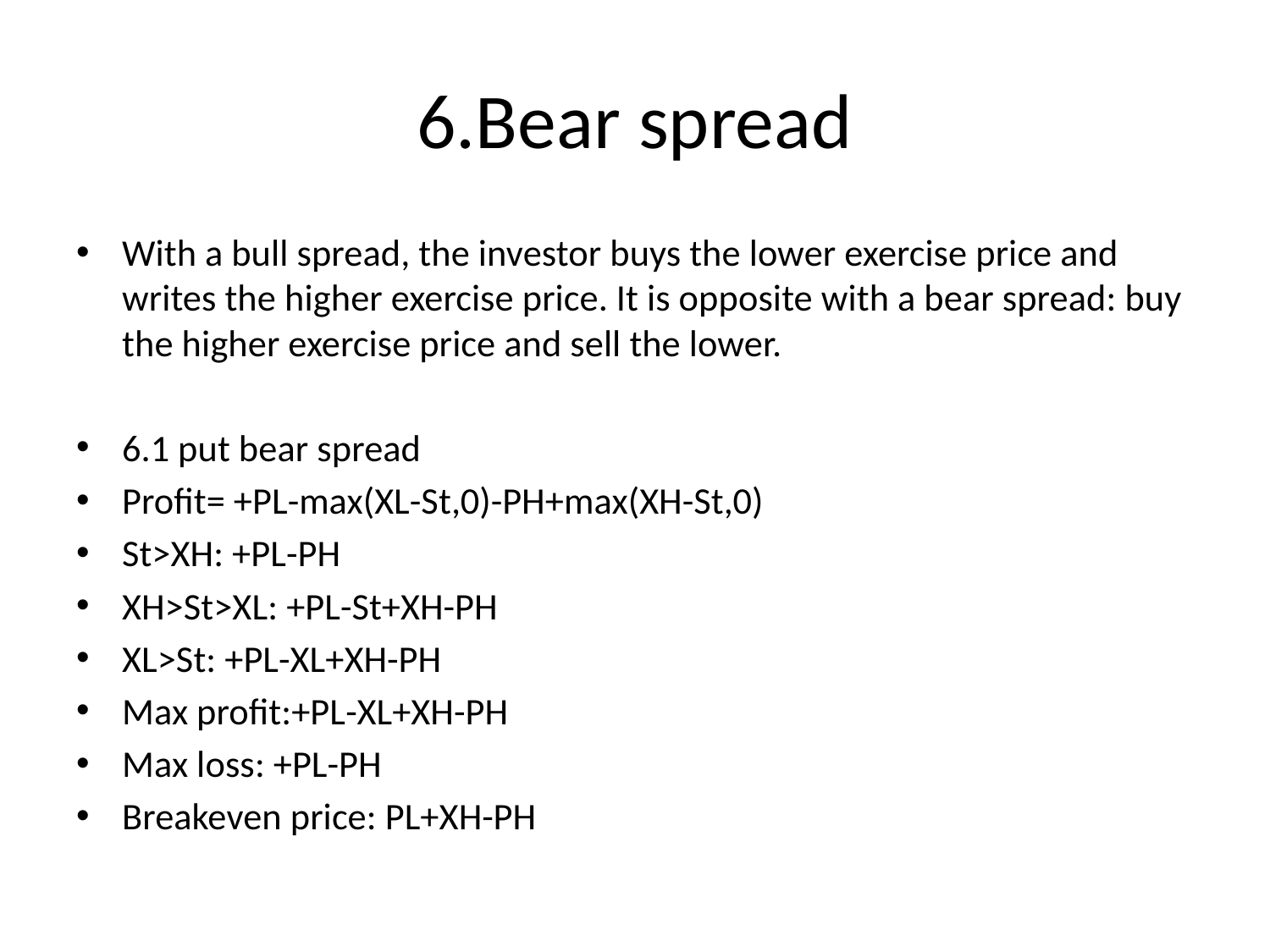

# 6.Bear spread
With a bull spread, the investor buys the lower exercise price and writes the higher exercise price. It is opposite with a bear spread: buy the higher exercise price and sell the lower.

6.1 put bear spread
Profit= +PL-max(XL-St,0)-PH+max(XH-St,0)
St>XH: +PL-PH
XH>St>XL: +PL-St+XH-PH
XL>St: +PL-XL+XH-PH
Max profit:+PL-XL+XH-PH
Max loss: +PL-PH
Breakeven price: PL+XH-PH